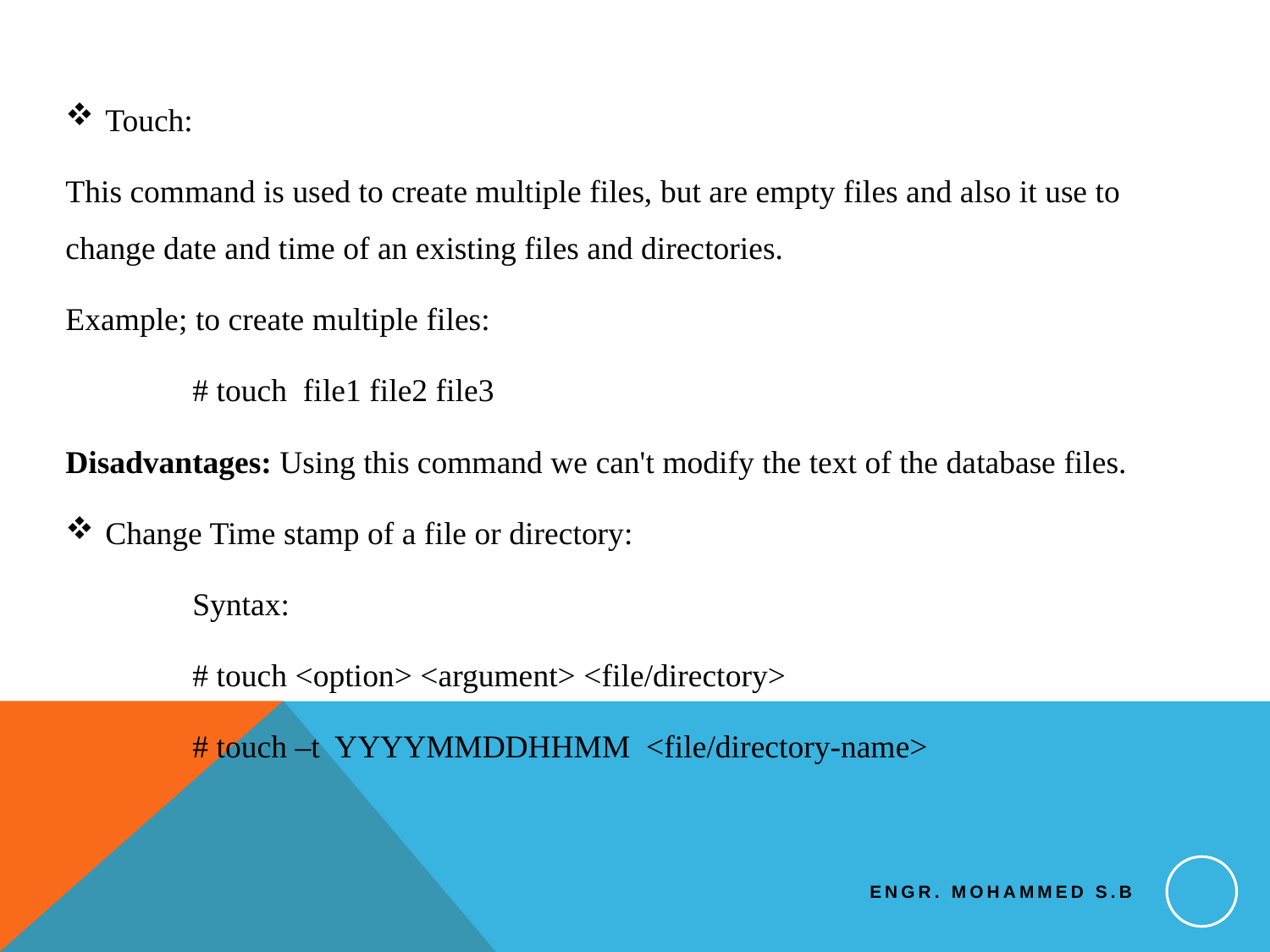

Touch:
This command is used to create multiple files, but are empty files and also it use to change date and time of an existing files and directories.
Example; to create multiple files:
	# touch  file1 file2 file3
Disadvantages: Using this command we can't modify the text of the database files.
Change Time stamp of a file or directory:
	Syntax:
	# touch <option> <argument> <file/directory>
	# touch –t  YYYYMMDDHHMM  <file/directory-name>

46
Engr. Mohammed S.B